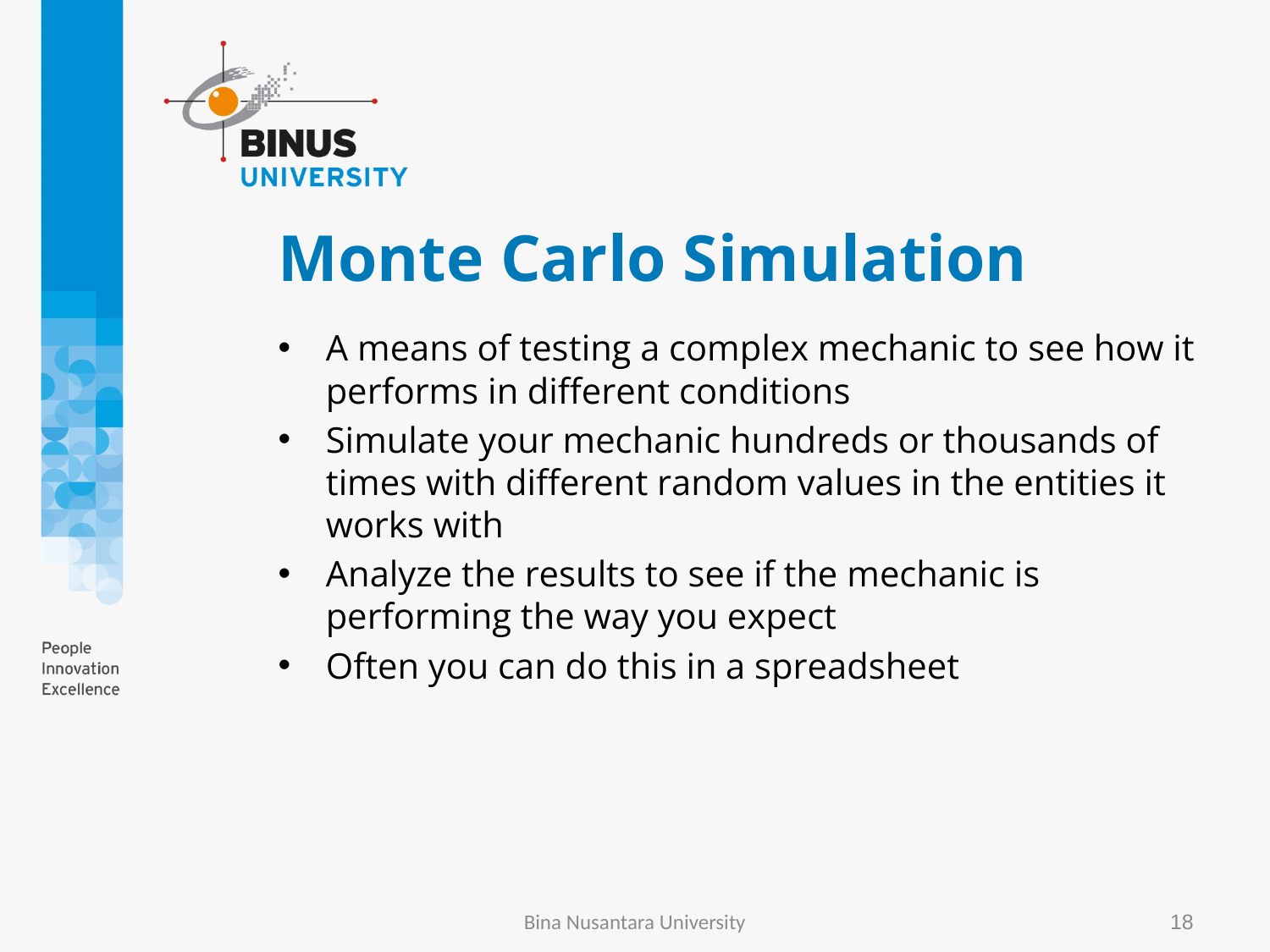

# Monte Carlo Simulation
A means of testing a complex mechanic to see how it performs in different conditions
Simulate your mechanic hundreds or thousands of times with different random values in the entities it works with
Analyze the results to see if the mechanic is performing the way you expect
Often you can do this in a spreadsheet

Bina Nusantara University
18